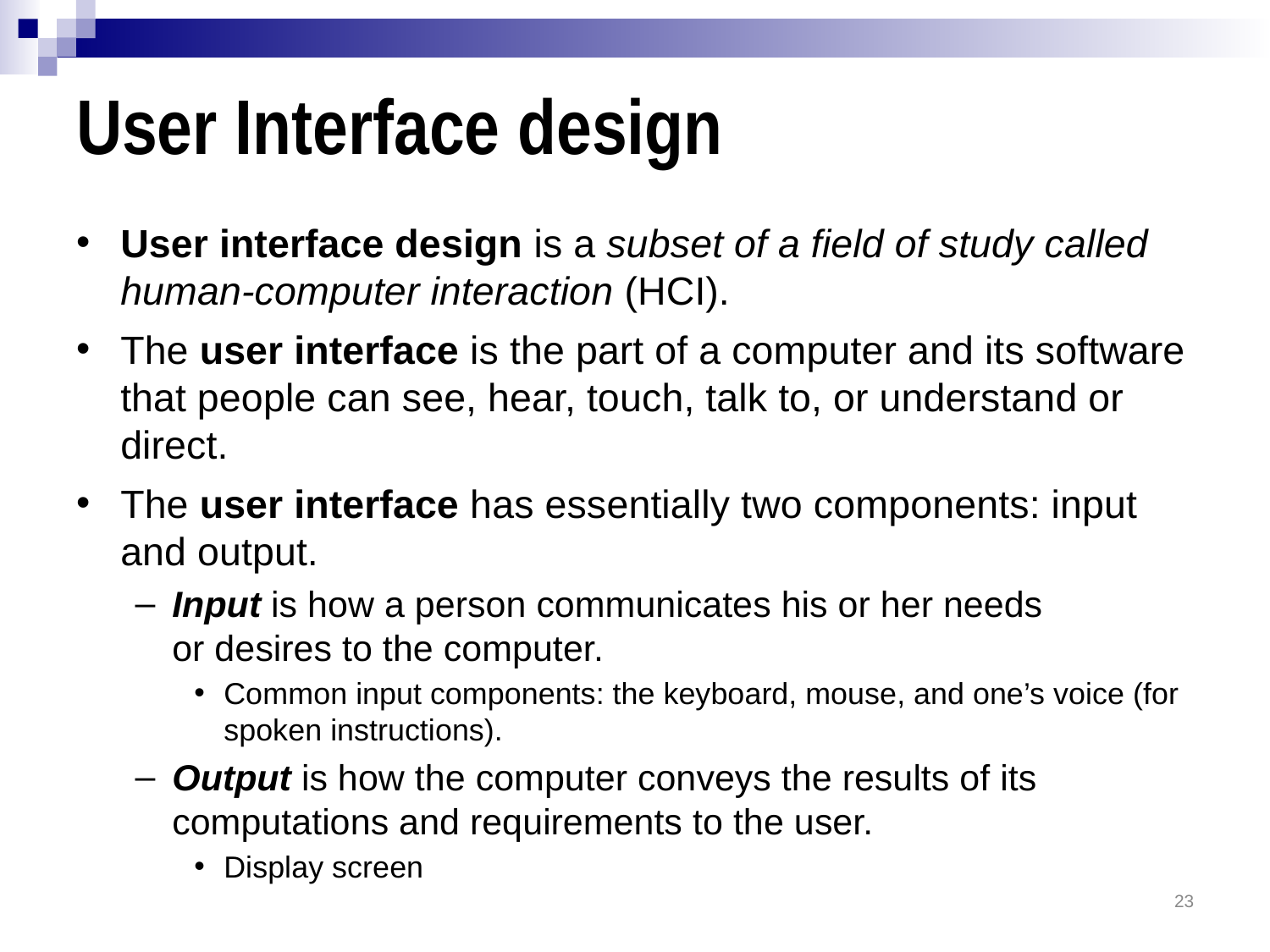

# User Interface design
User interface design is a subset of a field of study called human-computer interaction (HCI).
The user interface is the part of a computer and its software that people can see, hear, touch, talk to, or understand or direct.
The user interface has essentially two components: input and output.
Input is how a person communicates his or her needs
or desires to the computer.
Common input components: the keyboard, mouse, and one’s voice (for spoken instructions).
Output is how the computer conveys the results of its computations and requirements to the user.
Display screen
23